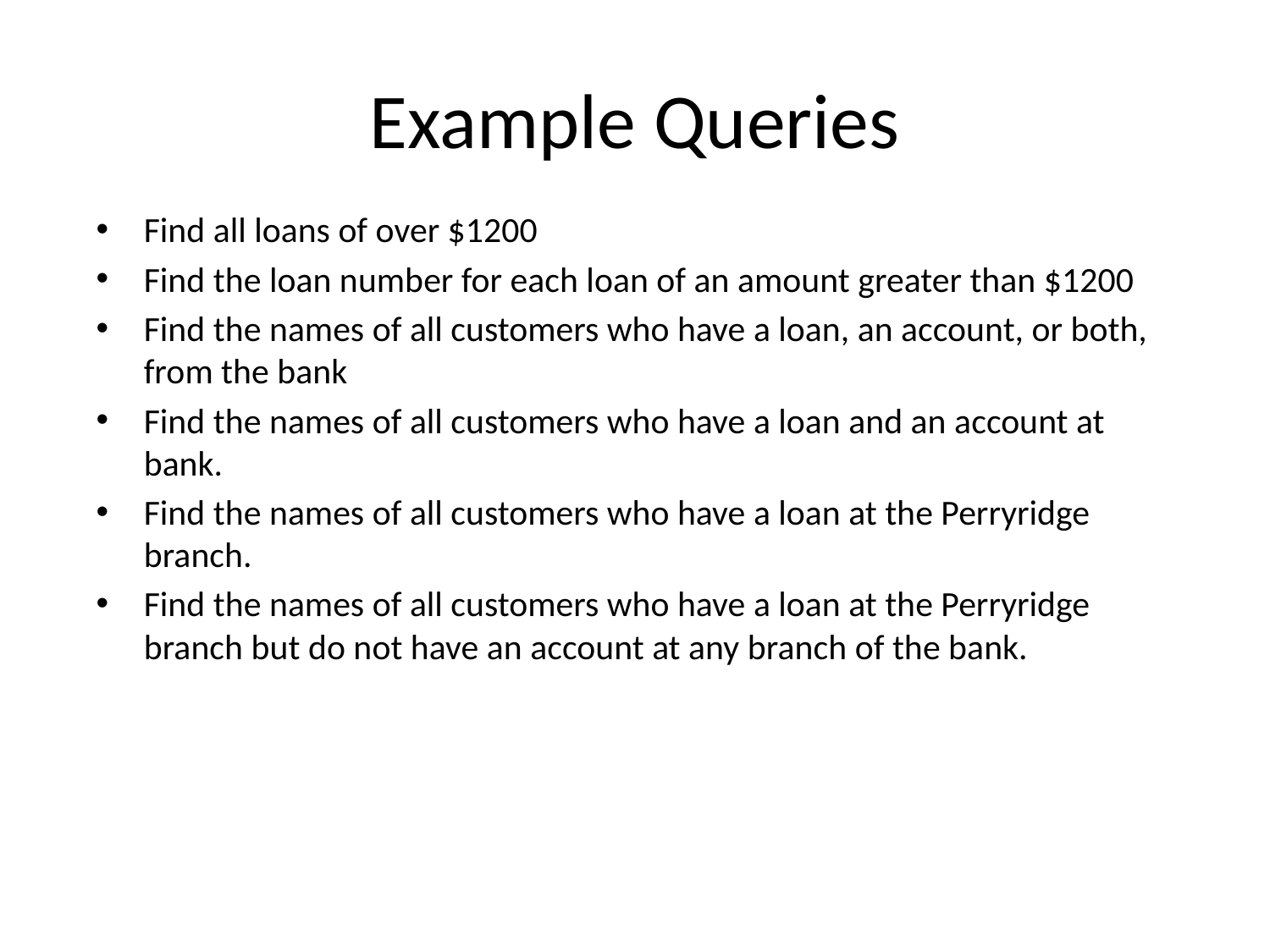

# Example Queries
Find all loans of over $1200
Find the loan number for each loan of an amount greater than $1200
Find the names of all customers who have a loan, an account, or both, from the bank
Find the names of all customers who have a loan and an account at bank.
Find the names of all customers who have a loan at the Perryridge branch.
Find the names of all customers who have a loan at the Perryridge branch but do not have an account at any branch of the bank.